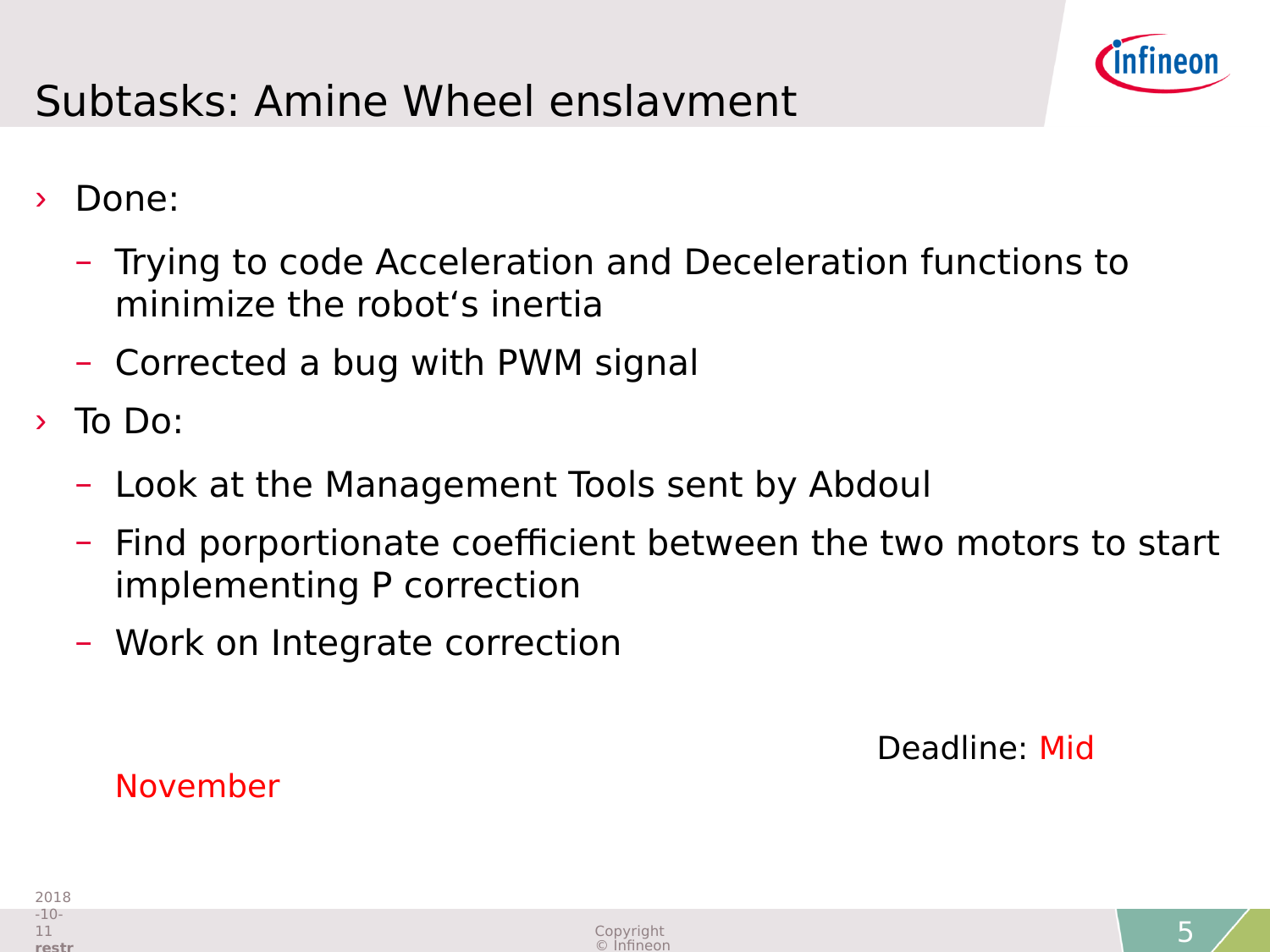

# Subtasks: Amine Wheel enslavment
Done:
Trying to code Acceleration and Deceleration functions to minimize the robot‘s inertia
Corrected a bug with PWM signal
To Do:
Look at the Management Tools sent by Abdoul
Find porportionate coefficient between the two motors to start implementing P correction
Work on Integrate correction

						Deadline: Mid November
2018-10-11   restricted
Copyright © Infineon Technologies AG 2018. All rights reserved.
5